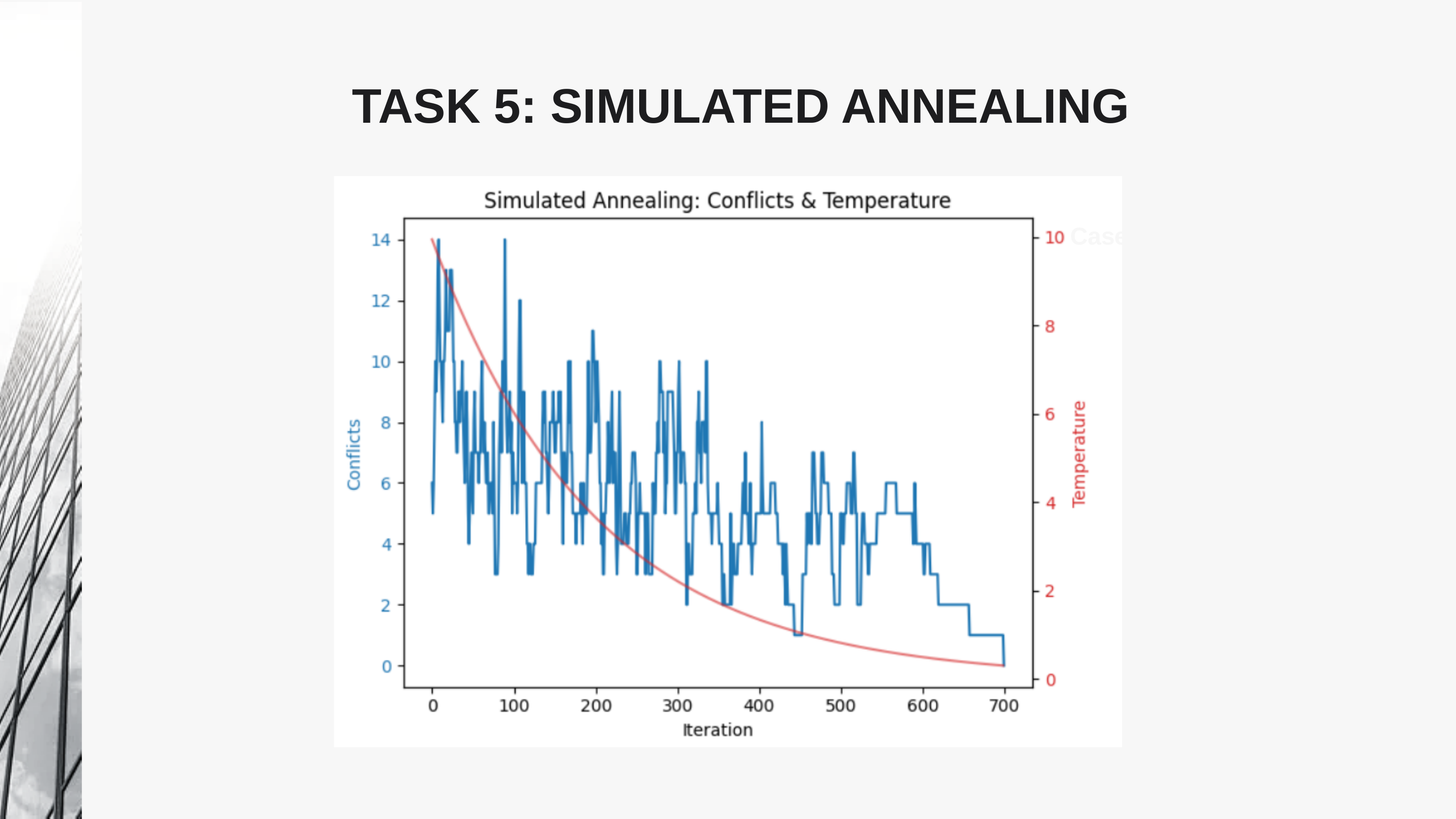

TASK 5: SIMULATED ANNEALING

Case Study 02